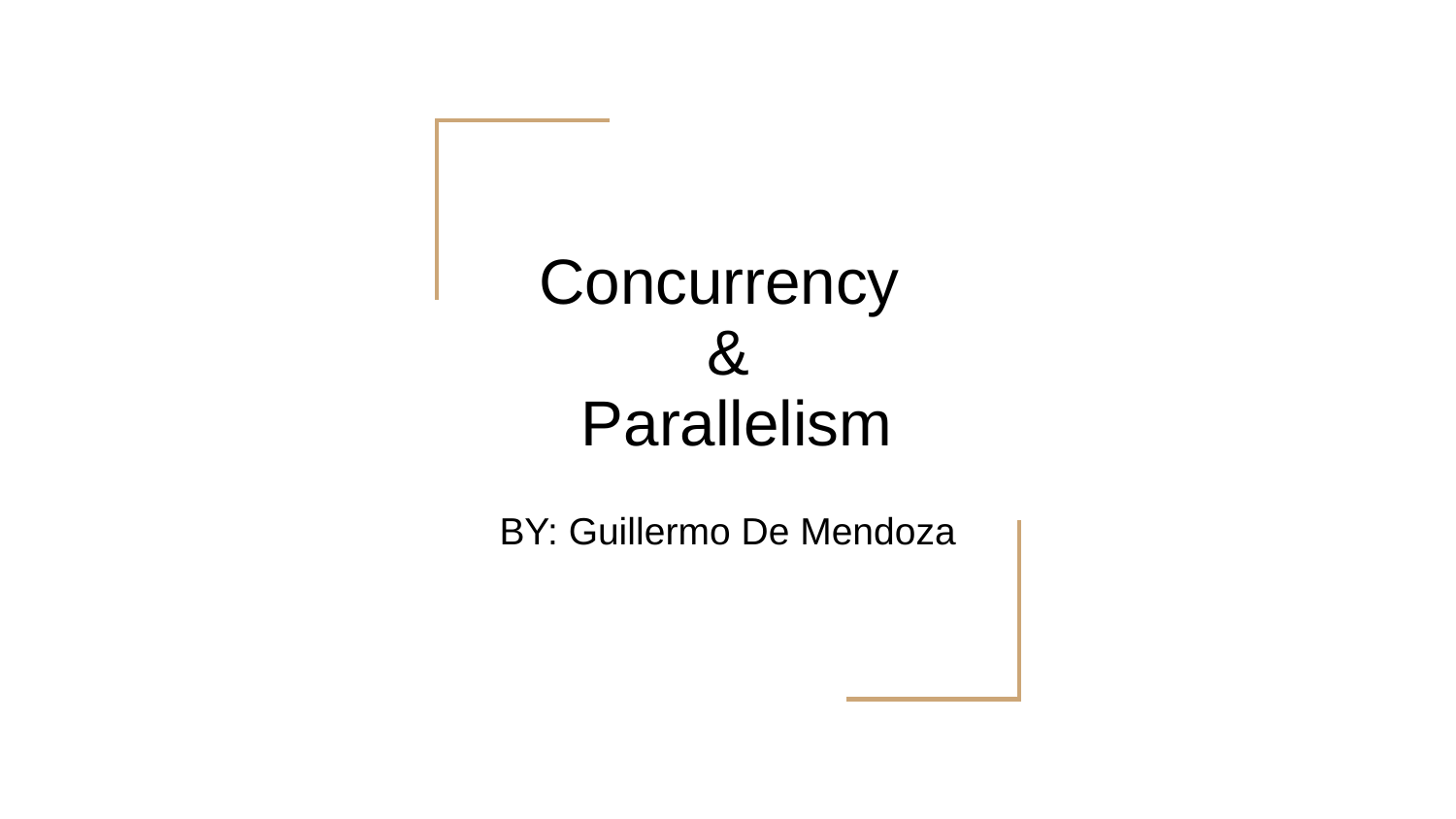

# Concurrency
&
 Parallelism
BY: Guillermo De Mendoza